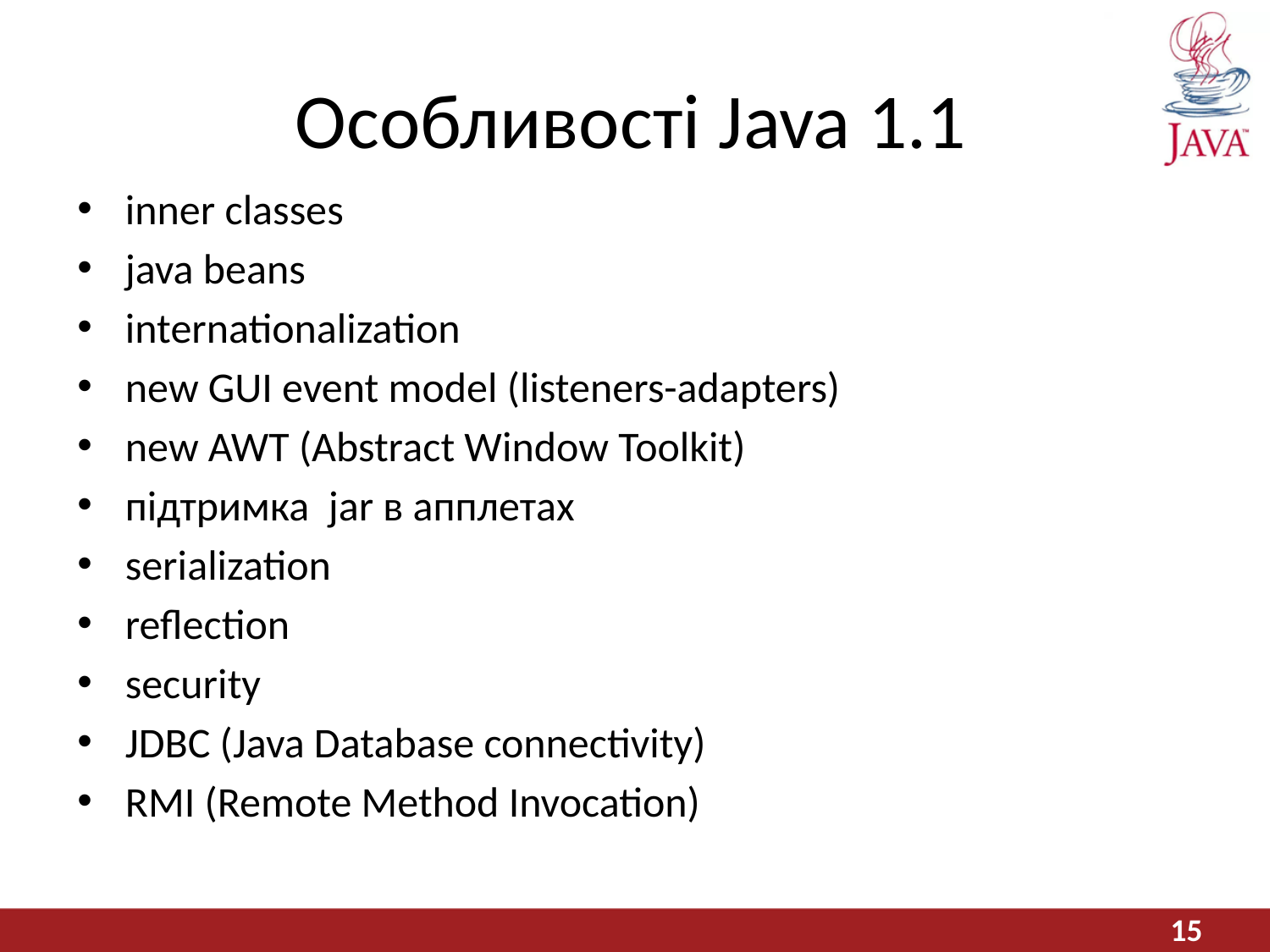

# Особливості Java 1.1
inner classes
java beans
internationalization
new GUI event model (listeners-adapters)
new AWT (Abstract Window Toolkit)
підтримка  jar в апплетах
serialization
reflection
security
JDBC (Java Database connectivity)
RMI (Remote Method Invocation)